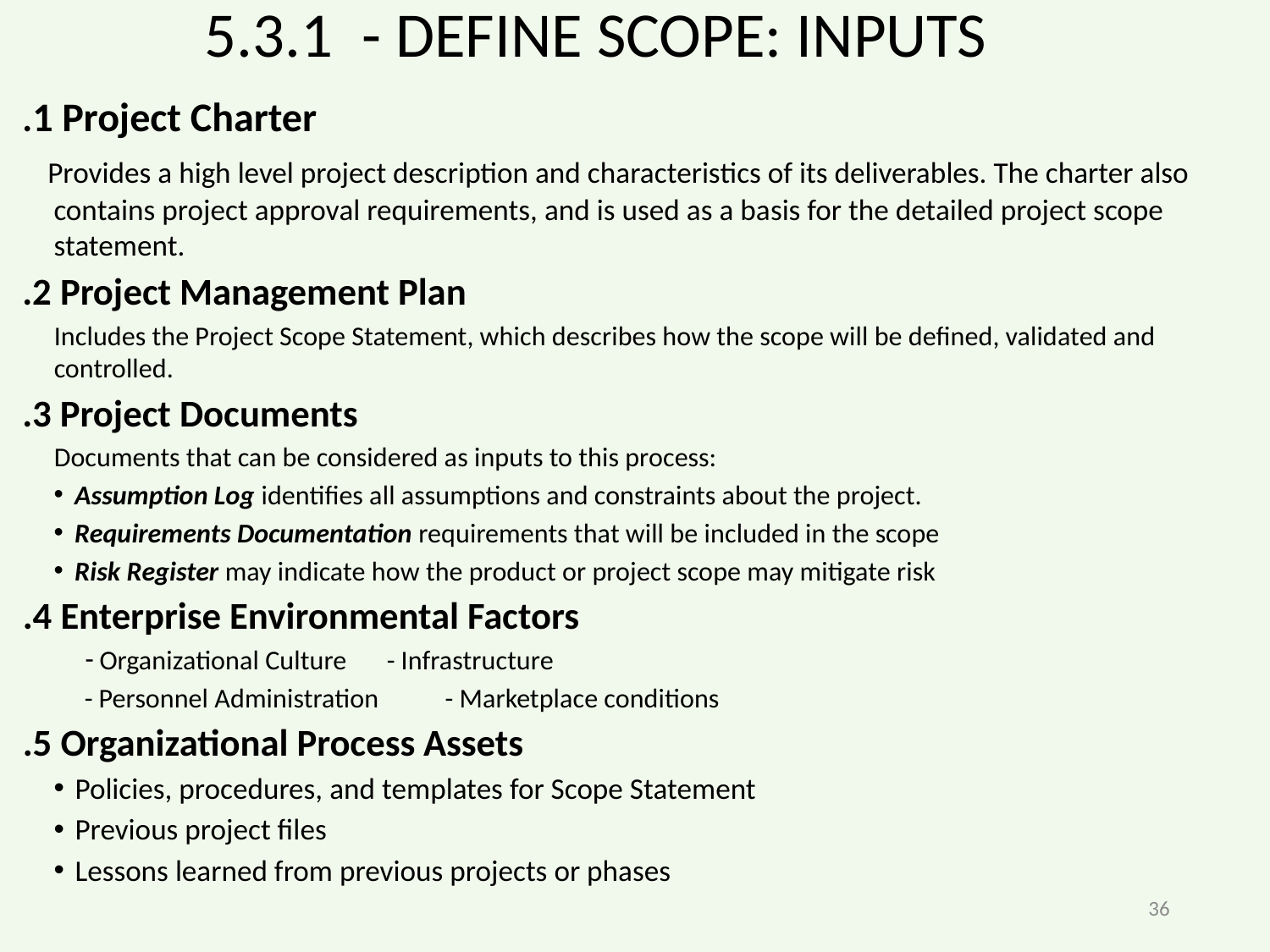

# 5.3.1  - DEFINE SCOPE: INPUTS
.1 Project Charter
   Provides a high level project description and characteristics of its deliverables. The charter also contains project approval requirements, and is used as a basis for the detailed project scope statement.
.2 Project Management Plan
Includes the Project Scope Statement, which describes how the scope will be defined, validated and controlled.
.3 Project Documents
Documents that can be considered as inputs to this process:
Assumption Log identifies all assumptions and constraints about the project.
Requirements Documentation requirements that will be included in the scope
Risk Register may indicate how the product or project scope may mitigate risk
.4 Enterprise Environmental Factors
 Organizational Culture 		- Infrastructure
     - Personnel Administration		- Marketplace conditions
.5 Organizational Process Assets
Policies, procedures, and templates for Scope Statement
Previous project files
Lessons learned from previous projects or phases

36